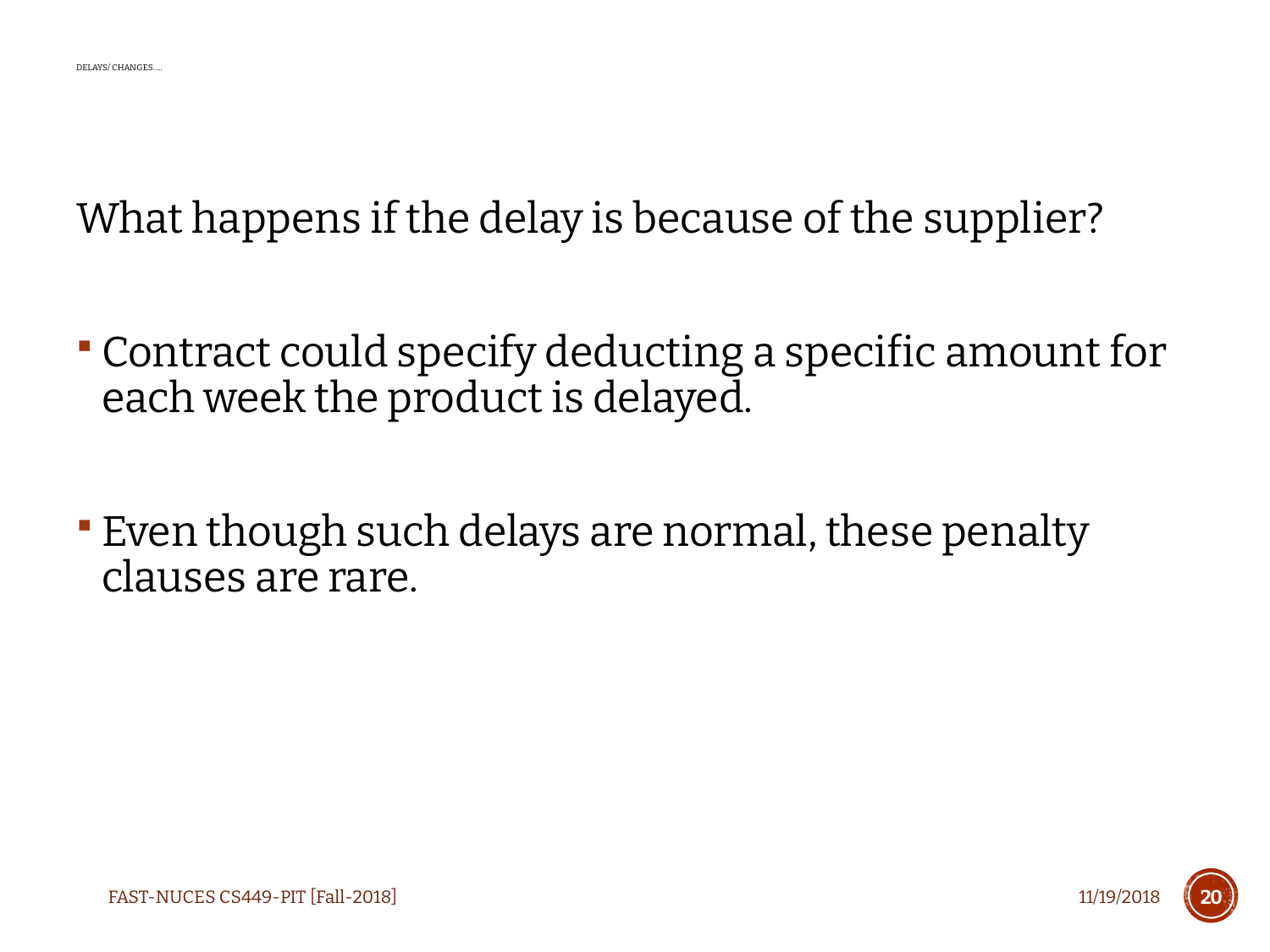

# Delays/ changes…..
What happens if the delay is because of the supplier?

Contract could specify deducting a specific amount for each week the product is delayed.

Even though such delays are normal, these penalty clauses are rare.
FAST-NUCES CS449-PIT [Fall-2018]
11/19/2018
20